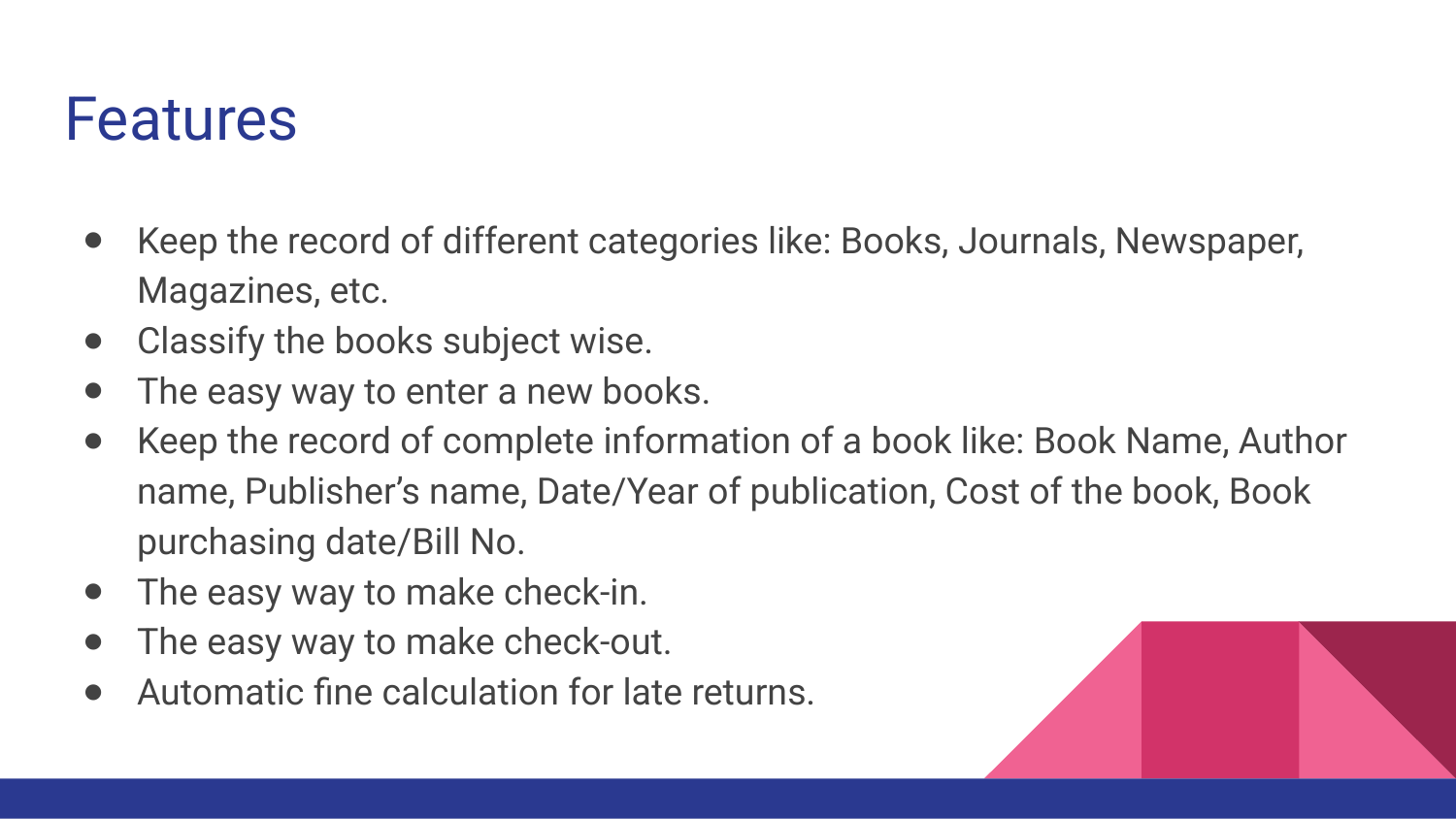

# Features
Keep the record of different categories like: Books, Journals, Newspaper, Magazines, etc.
Classify the books subject wise.
The easy way to enter a new books.
Keep the record of complete information of a book like: Book Name, Author name, Publisher’s name, Date/Year of publication, Cost of the book, Book purchasing date/Bill No.
The easy way to make check-in.
The easy way to make check-out.
Automatic fine calculation for late returns.